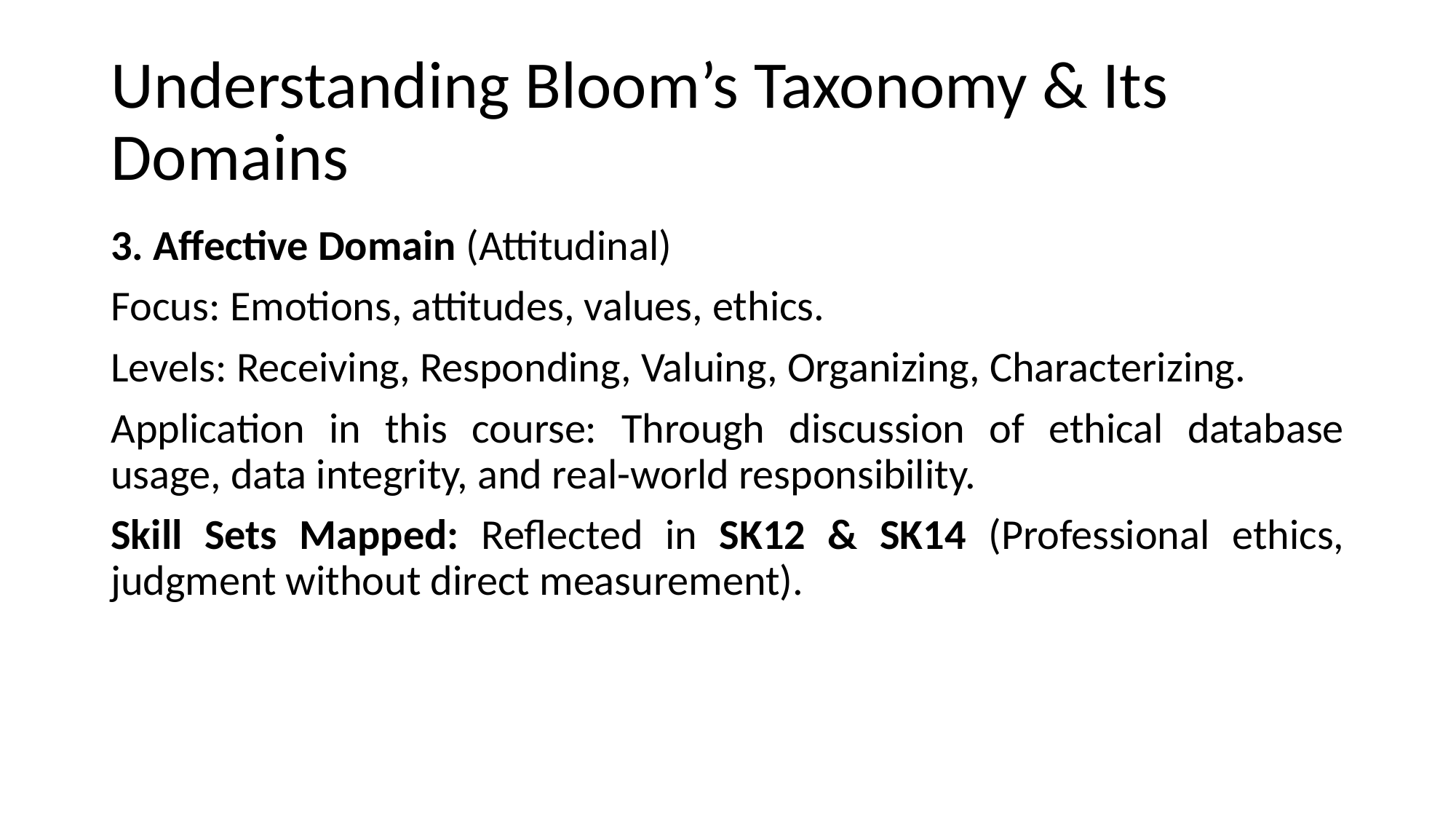

# Understanding Bloom’s Taxonomy & Its Domains
3. Affective Domain (Attitudinal)
Focus: Emotions, attitudes, values, ethics.
Levels: Receiving, Responding, Valuing, Organizing, Characterizing.
Application in this course: Through discussion of ethical database usage, data integrity, and real-world responsibility.
Skill Sets Mapped: Reflected in SK12 & SK14 (Professional ethics, judgment without direct measurement).